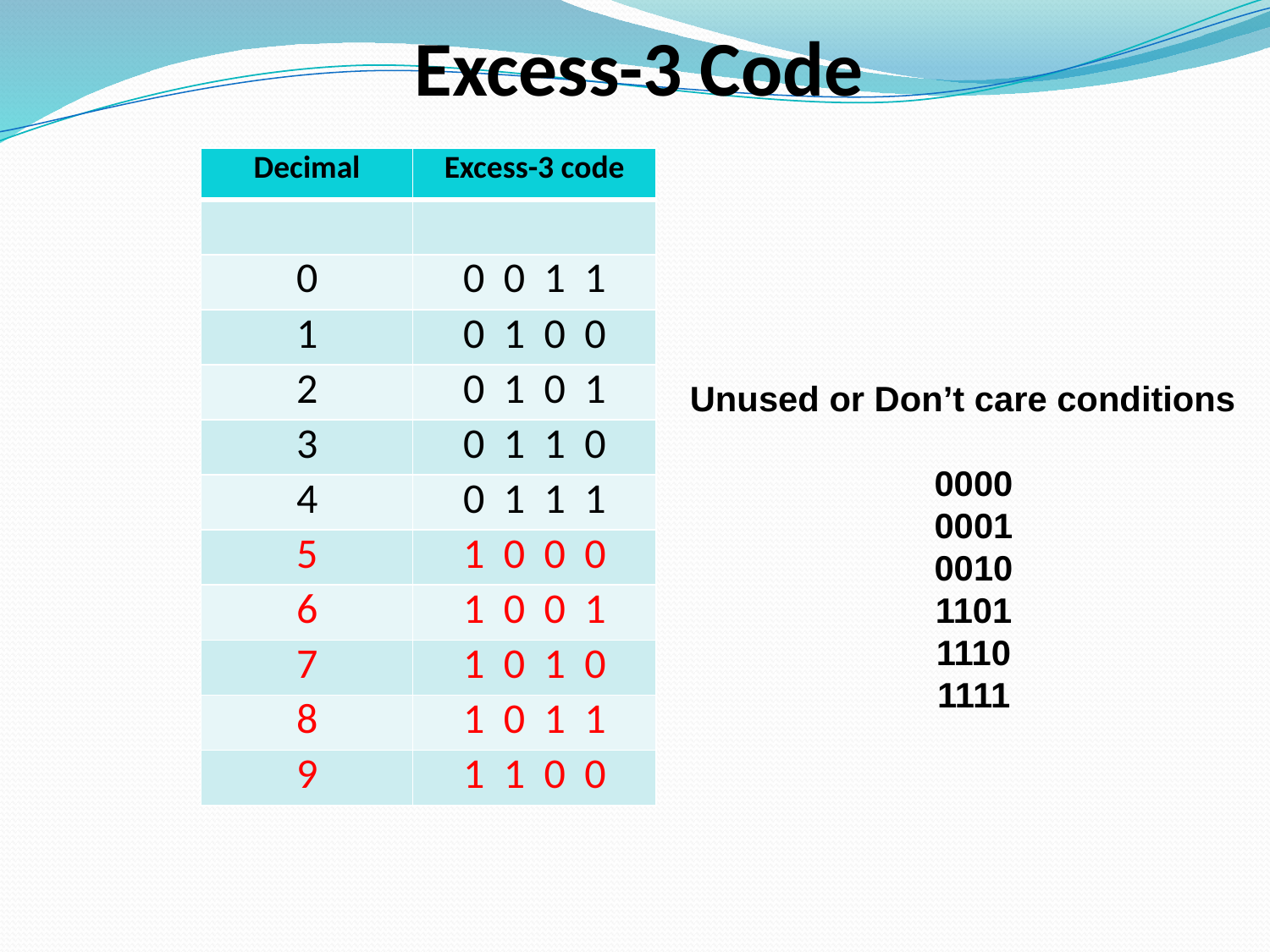

Excess-3 Code
| Decimal | Excess-3 code |
| --- | --- |
|  |  |
| 0 | 0 0 1 1 |
| 1 | 0 1 0 0 |
| 2 | 0 1 0 1 |
| 3 | 0 1 1 0 |
| 4 | 0 1 1 1 |
| 5 | 1 0 0 0 |
| 6 | 1 0 0 1 |
| 7 | 1 0 1 0 |
| 8 | 1 0 1 1 |
| 9 | 1 1 0 0 |
Unused or Don’t care conditions

0000
0001
0010
1101
1110
1111